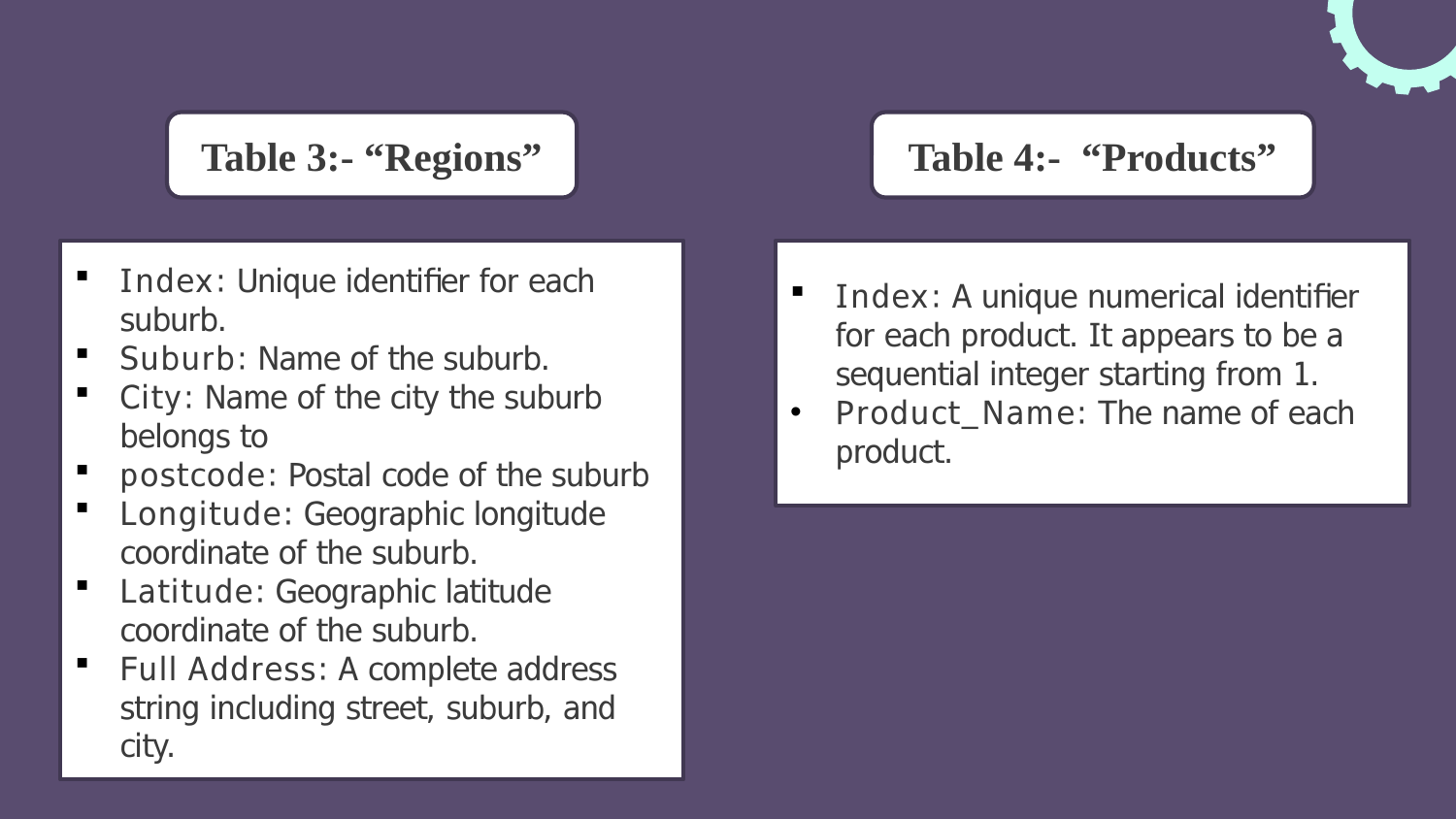

Table 4:-  “Products”
Table 3:- “Regions”

Index: Unique identifier for each suburb.
Suburb: Name of the suburb.
City: Name of the city the suburb belongs to
postcode: Postal code of the suburb
Longitude: Geographic longitude coordinate of the suburb.
Latitude: Geographic latitude coordinate of the suburb.
Full Address: A complete address string including street, suburb, and city.
Index: A unique numerical identifier for each product. It appears to be a sequential integer starting from 1.
Product_Name: The name of each product.